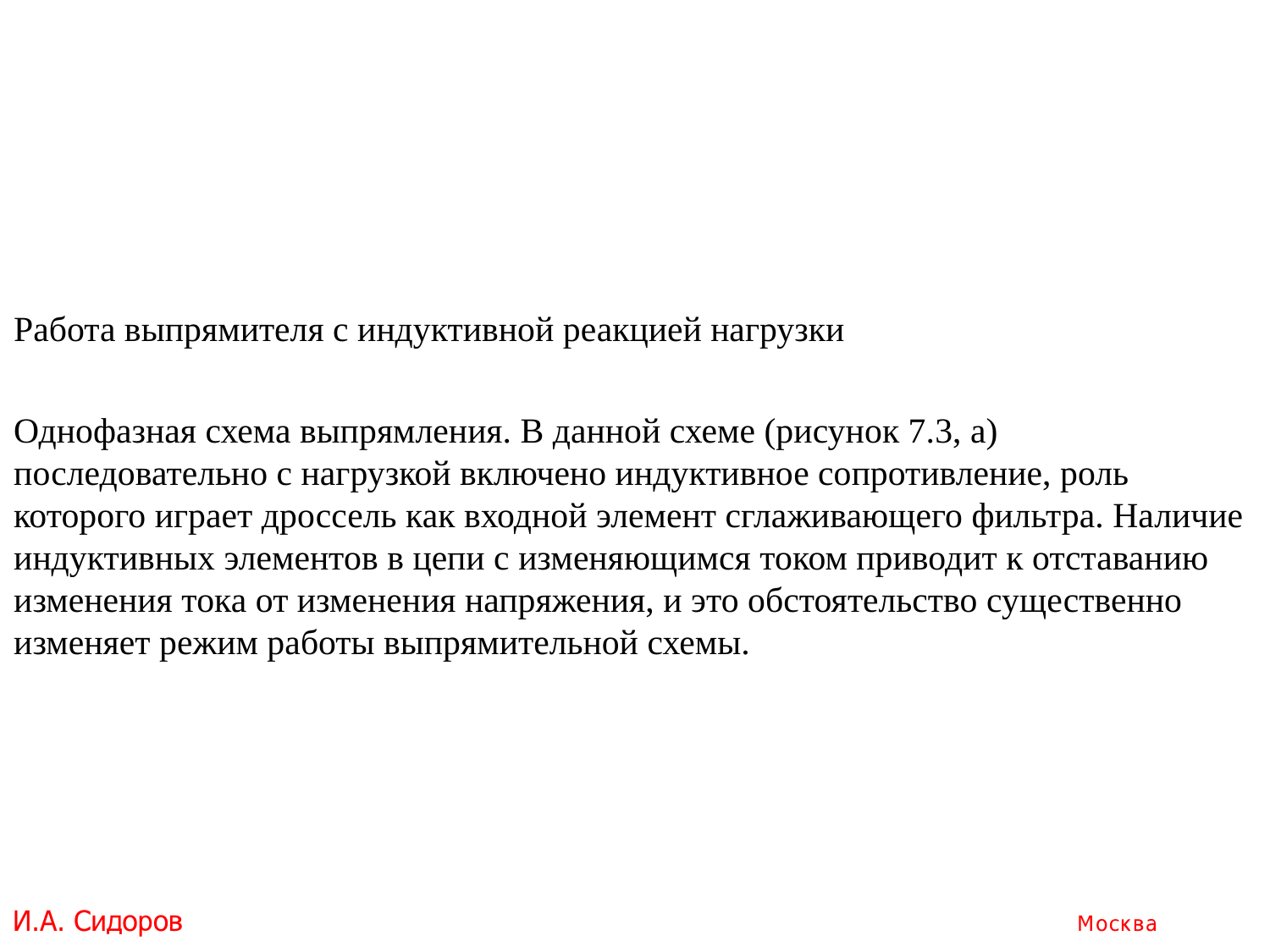

Работа выпрямителя с индуктивной реакцией нагрузки

Однофазная схема выпрямления. В данной схеме (рисунок 7.3, а) последовательно с нагрузкой включено индуктивное сопротивление, роль которого играет дроссель как входной элемент сглаживающего фильтра. Наличие индуктивных элементов в цепи с изменяющимся током приводит к отставанию изменения тока от изменения напряжения, и это обстоятельство существенно изменяет режим работы выпрямительной схемы.

И.А. Сидоров                                                                                                       Москва